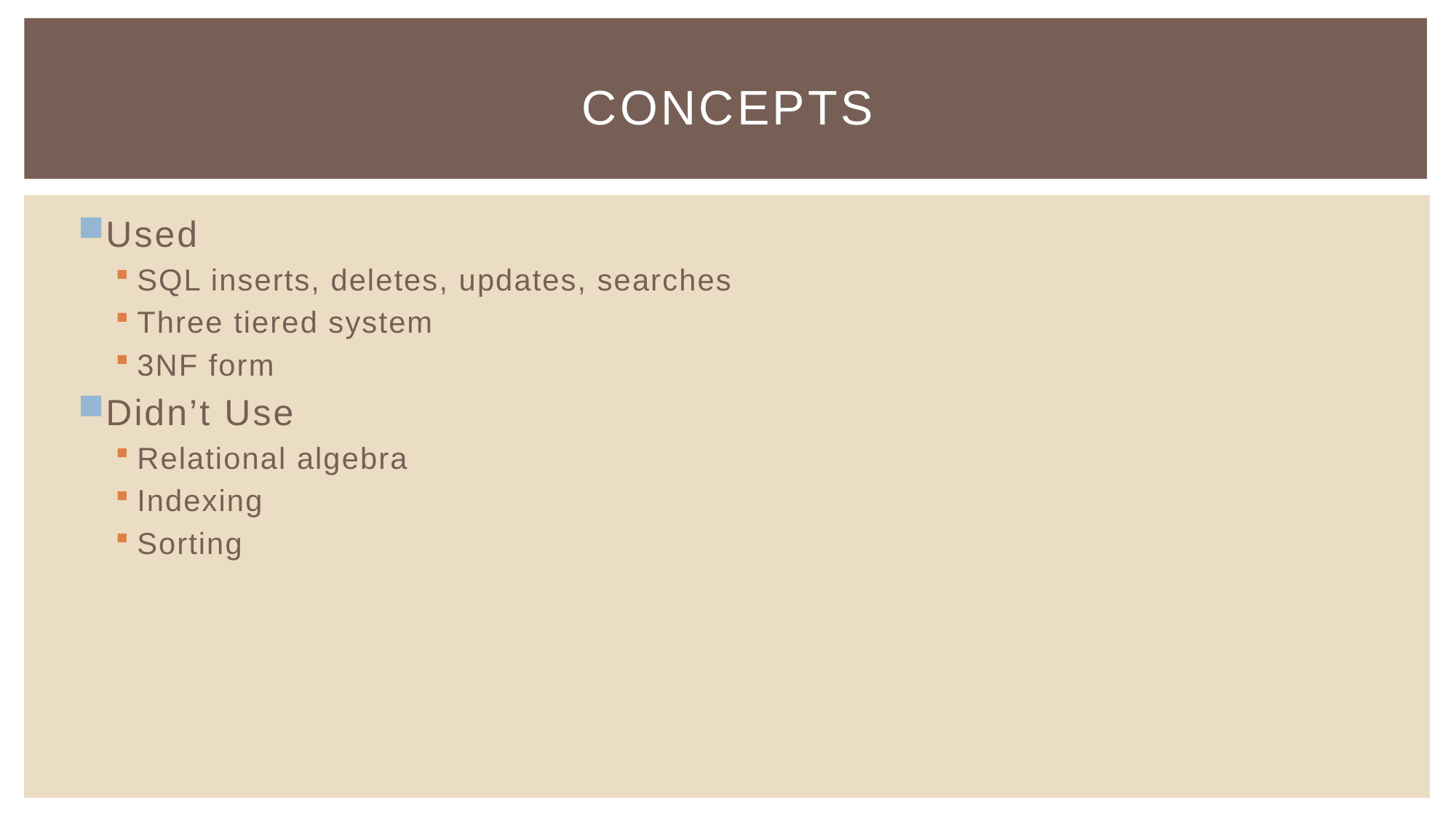

# Concepts
Used
SQL inserts, deletes, updates, searches
Three tiered system
3NF form
Didn’t Use
Relational algebra
Indexing
Sorting